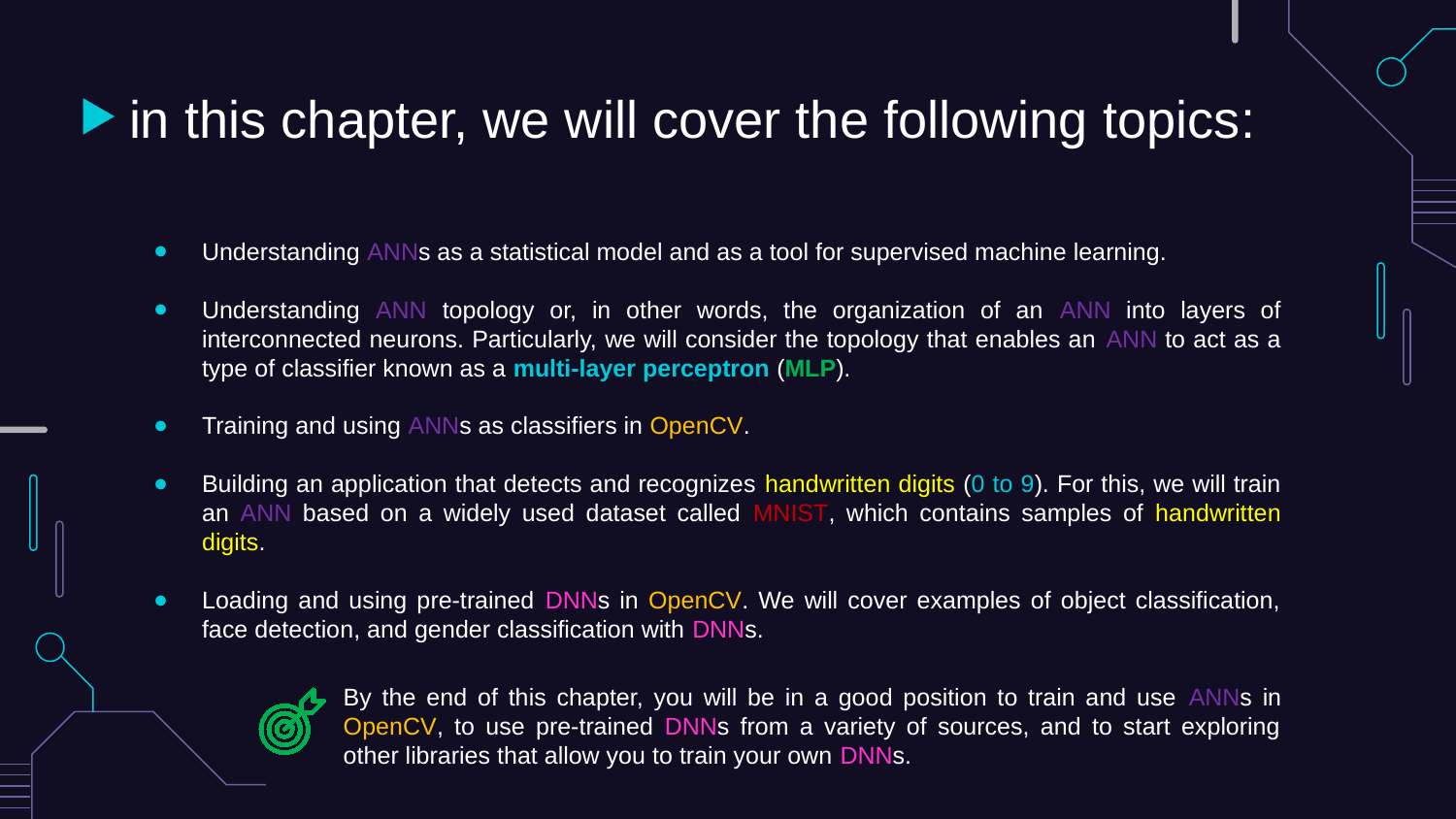

# in this chapter, we will cover the following topics:
Understanding ANNs as a statistical model and as a tool for supervised machine learning.

Understanding ANN topology or, in other words, the organization of an ANN into layers of interconnected neurons. Particularly, we will consider the topology that enables an ANN to act as a type of classifier known as a multi-layer perceptron (MLP).

Training and using ANNs as classifiers in OpenCV.

Building an application that detects and recognizes handwritten digits (0 to 9). For this, we will train an ANN based on a widely used dataset called MNIST, which contains samples of handwritten digits.

Loading and using pre-trained DNNs in OpenCV. We will cover examples of object classification, face detection, and gender classification with DNNs.
By the end of this chapter, you will be in a good position to train and use ANNs in OpenCV, to use pre-trained DNNs from a variety of sources, and to start exploring other libraries that allow you to train your own DNNs.